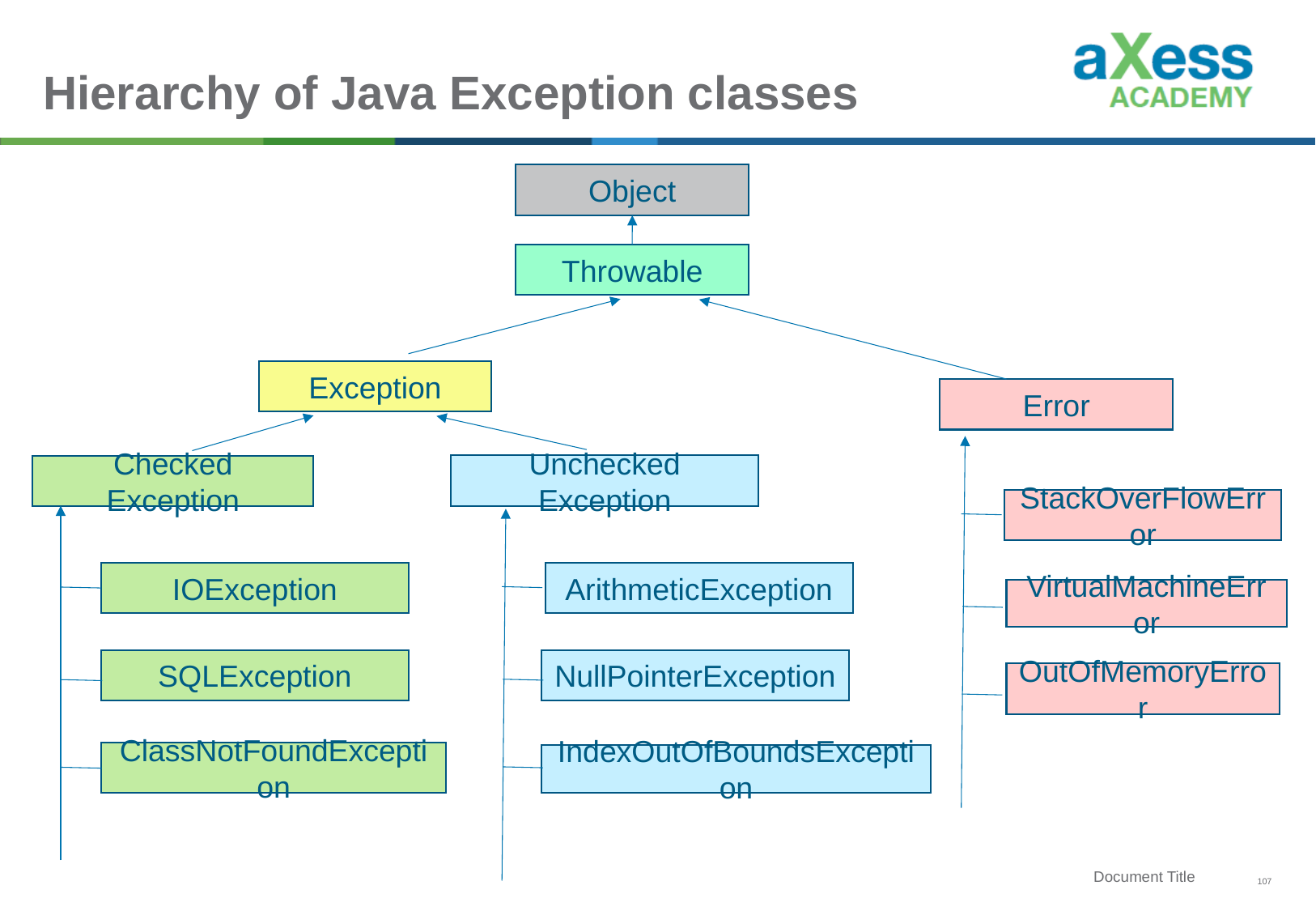

# Hierarchy of Java Exception classes
Object
Throwable
Exception
Error
Unchecked Exception
Checked Exception
StackOverFlowError
IOException
ArithmeticException
VirtualMachineError
SQLException
NullPointerException
OutOfMemoryError
ClassNotFoundException
IndexOutOfBoundsException